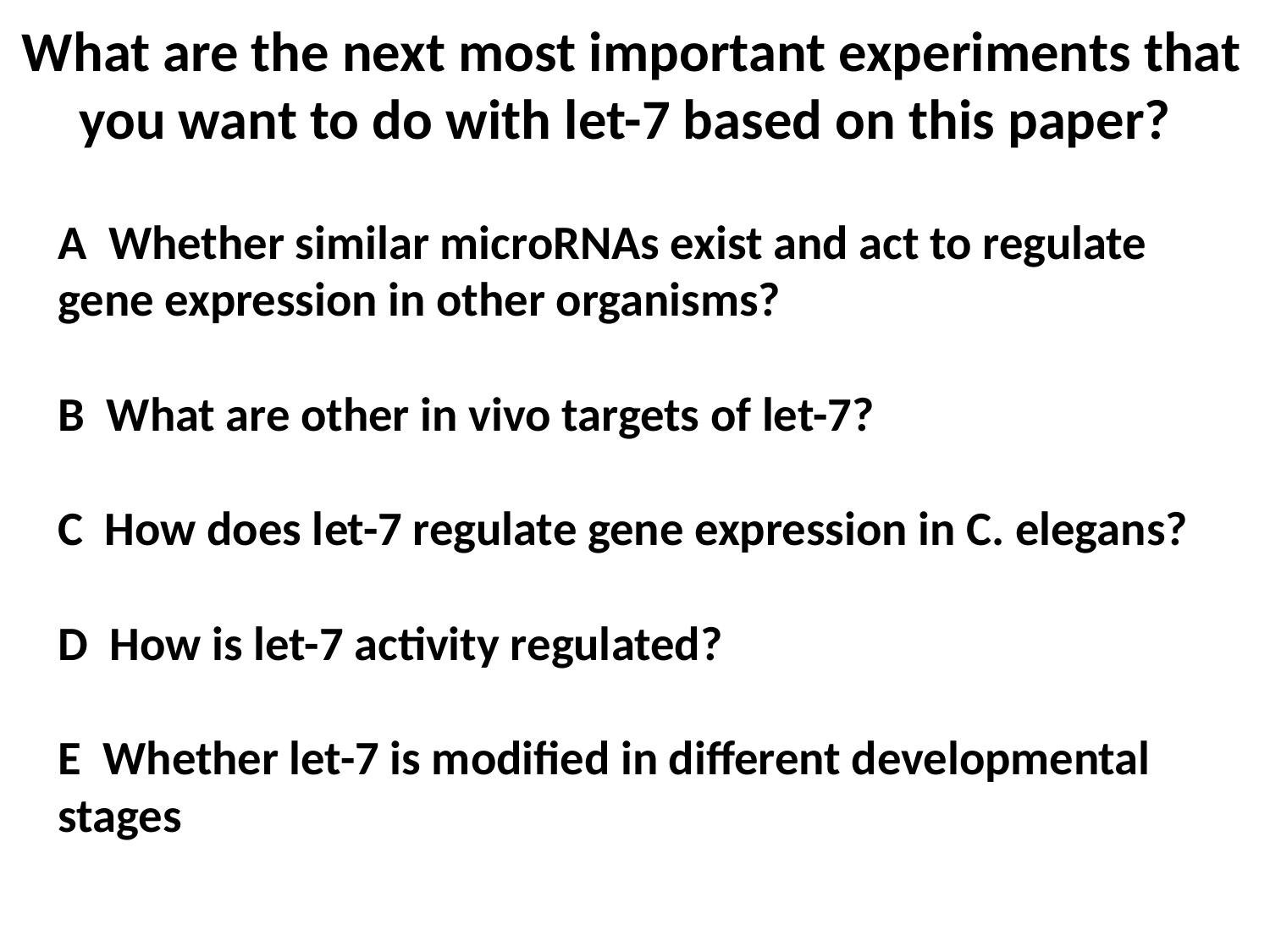

# What are the next most important experiments that you want to do with let-7 based on this paper?
A  Whether similar microRNAs exist and act to regulate gene expression in other organisms?

B  What are other in vivo targets of let-7?

C  How does let-7 regulate gene expression in C. elegans?

D  How is let-7 activity regulated?

E  Whether let-7 is modified in different developmental stages